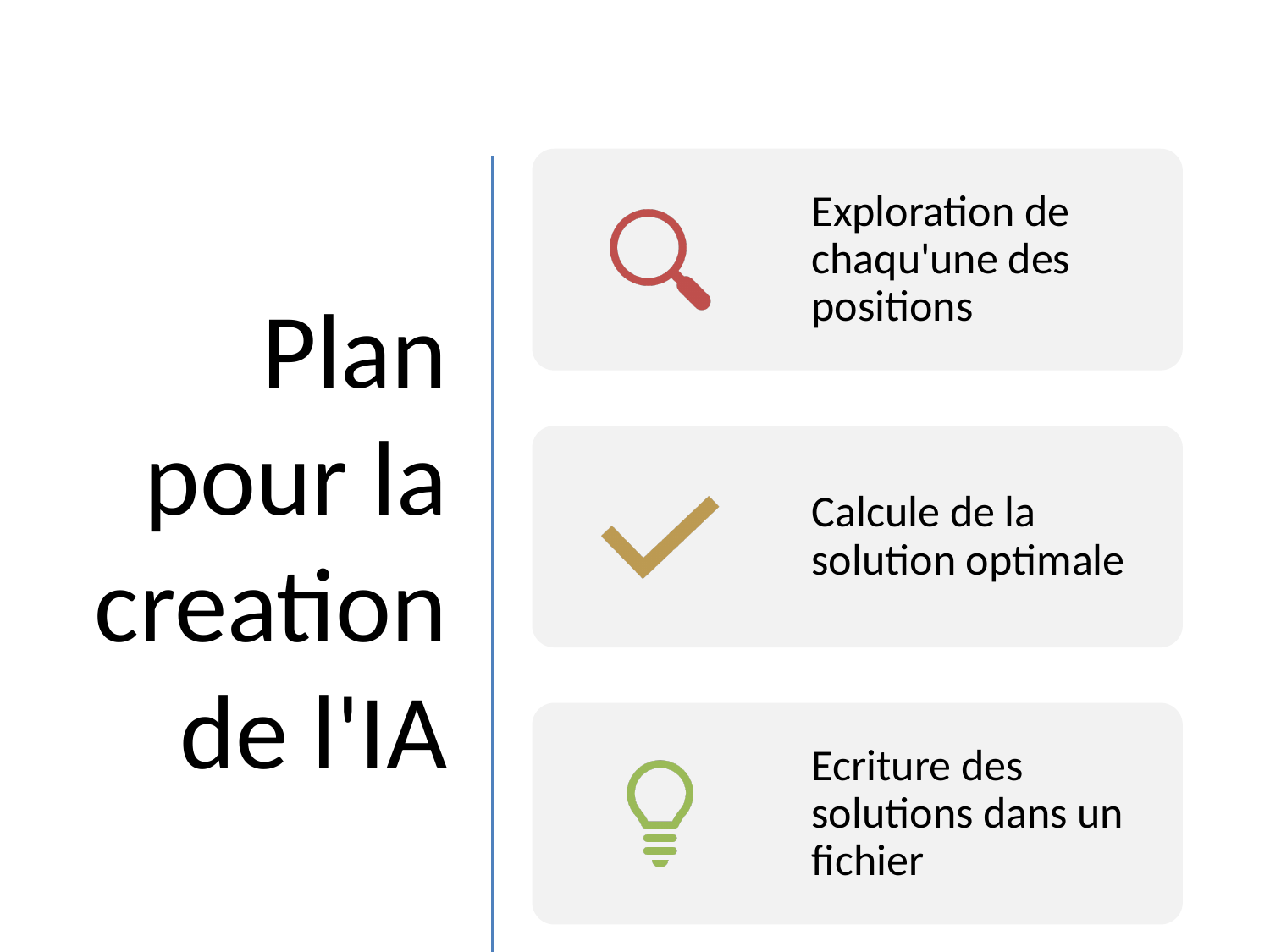

# Plan pour la creation de l'IA
Exploration de chaqu'une des positions
Calcule de la solution optimale
Ecriture des solutions dans un fichier